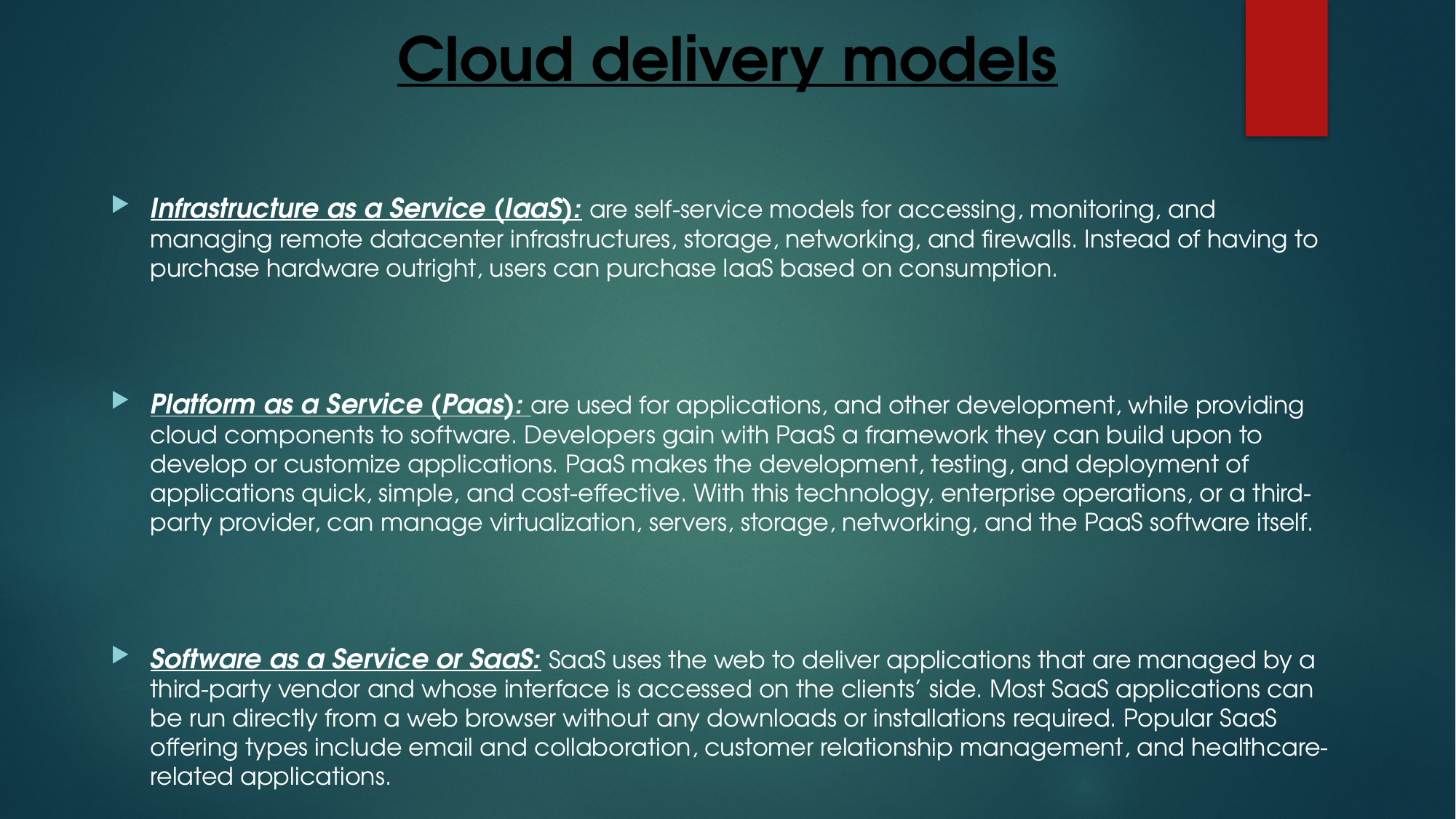

# Cloud delivery models

Infrastructure as a Service (IaaS): are self-service models for accessing, monitoring, and managing remote datacenter infrastructures, storage, networking, and firewalls. Instead of having to purchase hardware outright, users can purchase IaaS based on consumption.

Platform as a Service (Paas): are used for applications, and other development, while providing cloud components to software. Developers gain with PaaS a framework they can build upon to develop or customize applications. PaaS makes the development, testing, and deployment of applications quick, simple, and cost-effective. With this technology, enterprise operations, or a third-party provider, can manage virtualization, servers, storage, networking, and the PaaS software itself.

Software as a Service or SaaS: SaaS uses the web to deliver applications that are managed by a third-party vendor and whose interface is accessed on the clients’ side. Most SaaS applications can be run directly from a web browser without any downloads or installations required. Popular SaaS offering types include email and collaboration, customer relationship management, and healthcare-related applications.